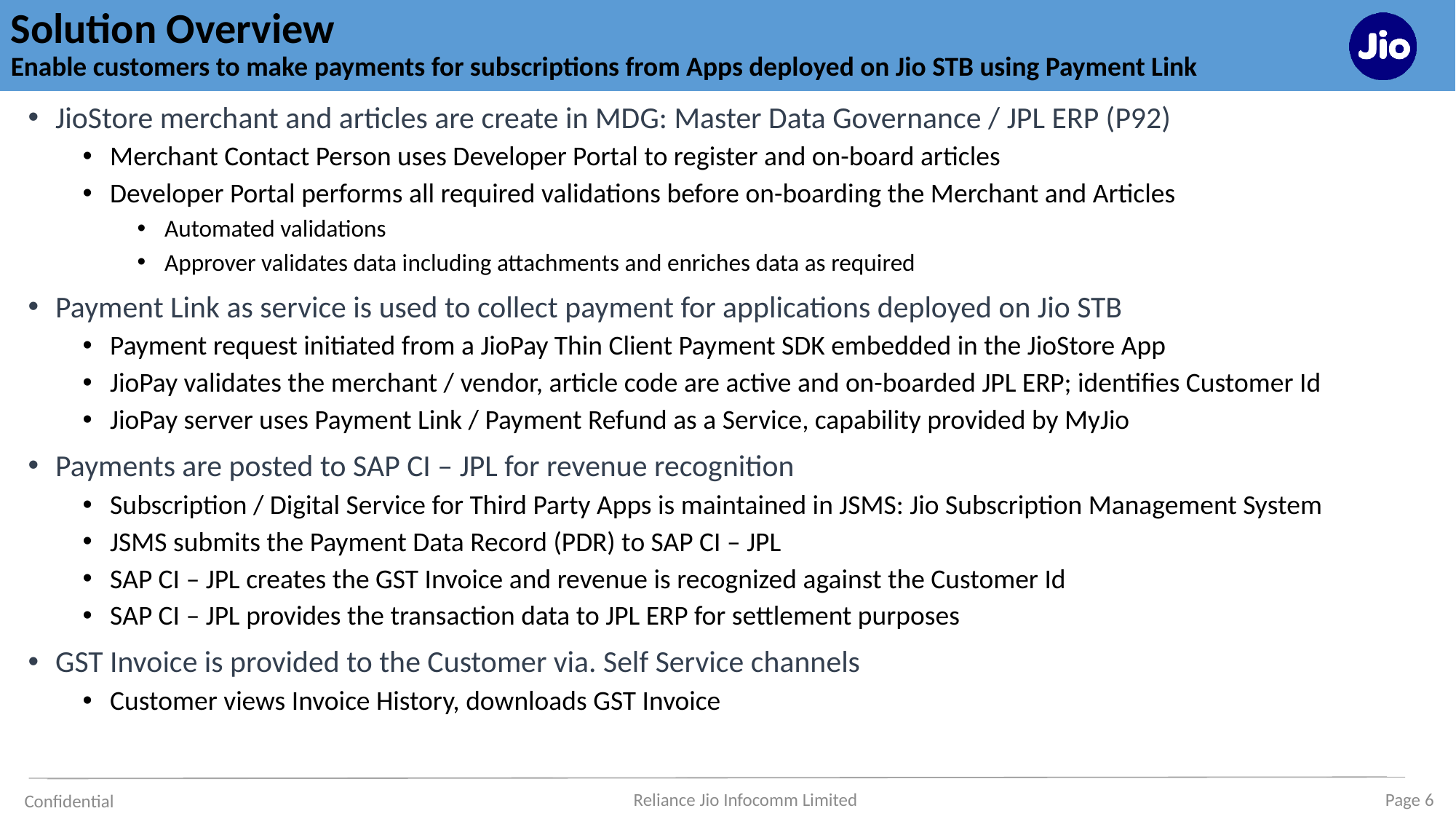

# Solution Overview Enable customers to make payments for subscriptions from Apps deployed on Jio STB using Payment Link
JioStore merchant and articles are create in MDG: Master Data Governance / JPL ERP (P92)
Merchant Contact Person uses Developer Portal to register and on-board articles
Developer Portal performs all required validations before on-boarding the Merchant and Articles
Automated validations
Approver validates data including attachments and enriches data as required
Payment Link as service is used to collect payment for applications deployed on Jio STB
Payment request initiated from a JioPay Thin Client Payment SDK embedded in the JioStore App
JioPay validates the merchant / vendor, article code are active and on-boarded JPL ERP; identifies Customer Id
JioPay server uses Payment Link / Payment Refund as a Service, capability provided by MyJio
Payments are posted to SAP CI – JPL for revenue recognition
Subscription / Digital Service for Third Party Apps is maintained in JSMS: Jio Subscription Management System
JSMS submits the Payment Data Record (PDR) to SAP CI – JPL
SAP CI – JPL creates the GST Invoice and revenue is recognized against the Customer Id
SAP CI – JPL provides the transaction data to JPL ERP for settlement purposes
GST Invoice is provided to the Customer via. Self Service channels
Customer views Invoice History, downloads GST Invoice